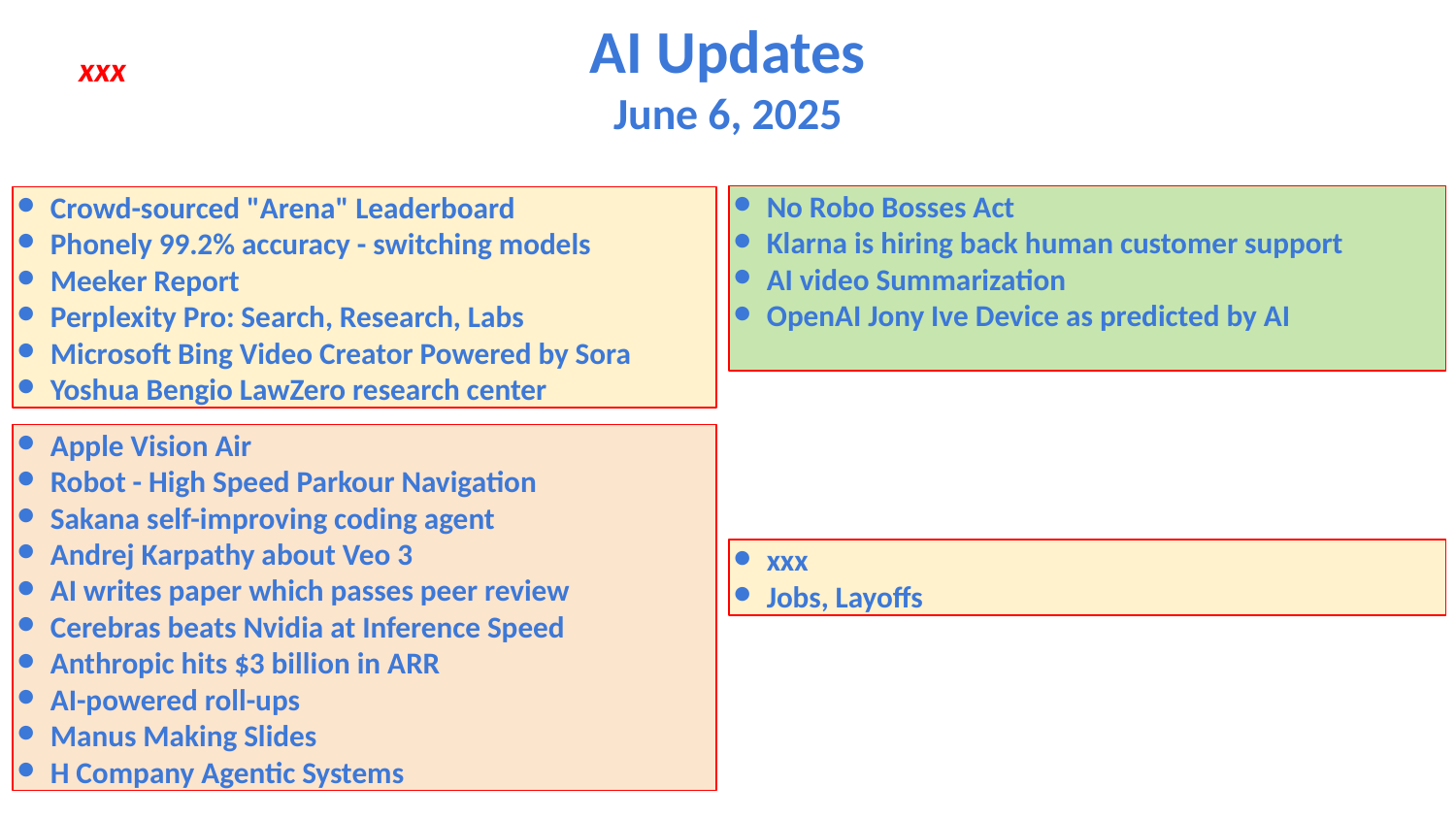

AI Updates
June 6, 2025
xxx
No Robo Bosses Act
Klarna is hiring back human customer support
AI video Summarization
OpenAI Jony Ive Device as predicted by AI

Crowd-sourced "Arena" Leaderboard
Phonely 99.2% accuracy - switching models
Meeker Report
Perplexity Pro: Search, Research, Labs
Microsoft Bing Video Creator Powered by Sora
Yoshua Bengio LawZero research center
Apple Vision Air
Robot - High Speed Parkour Navigation
Sakana self-improving coding agent
Andrej Karpathy about Veo 3
AI writes paper which passes peer review
Cerebras beats Nvidia at Inference Speed
Anthropic hits $3 billion in ARR
AI-powered roll-ups
Manus Making Slides
H Company Agentic Systems
xxx
Jobs, Layoffs